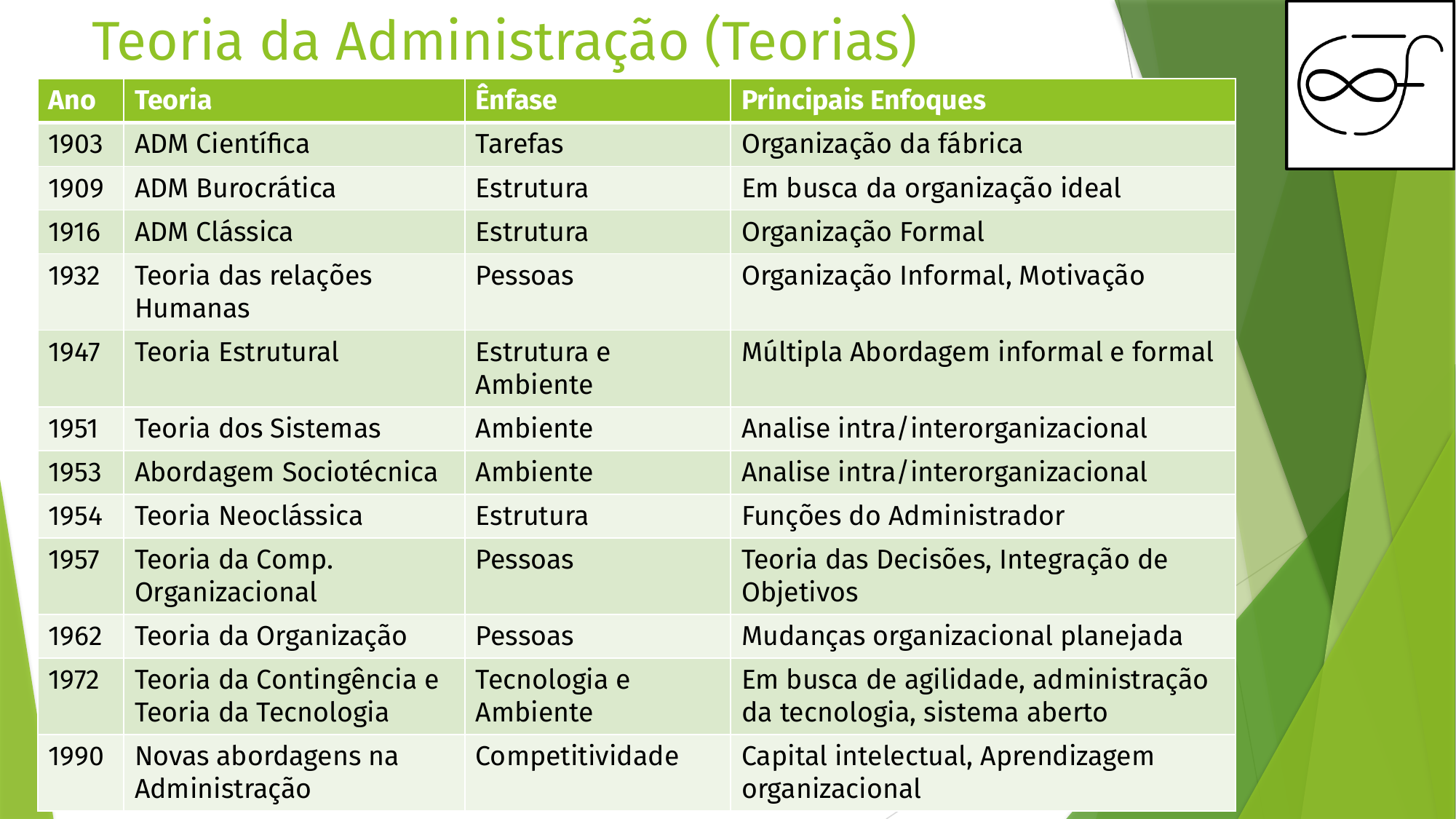

# Teoria da Administração (Teorias)
| Ano | Teoria | Ênfase | Principais Enfoques |
| --- | --- | --- | --- |
| 1903 | ADM Científica | Tarefas | Organização da fábrica |
| 1909 | ADM Burocrática | Estrutura | Em busca da organização ideal |
| 1916 | ADM Clássica | Estrutura | Organização Formal |
| 1932 | Teoria das relações Humanas | Pessoas | Organização Informal, Motivação |
| 1947 | Teoria Estrutural | Estrutura e Ambiente | Múltipla Abordagem informal e formal |
| 1951 | Teoria dos Sistemas | Ambiente | Analise intra/interorganizacional |
| 1953 | Abordagem Sociotécnica | Ambiente | Analise intra/interorganizacional |
| 1954 | Teoria Neoclássica | Estrutura | Funções do Administrador |
| 1957 | Teoria da Comp. Organizacional | Pessoas | Teoria das Decisões, Integração de Objetivos |
| 1962 | Teoria da Organização | Pessoas | Mudanças organizacional planejada |
| 1972 | Teoria da Contingência e Teoria da Tecnologia | Tecnologia e Ambiente | Em busca de agilidade, administração da tecnologia, sistema aberto |
| 1990 | Novas abordagens na Administração | Competitividade | Capital intelectual, Aprendizagem organizacional |